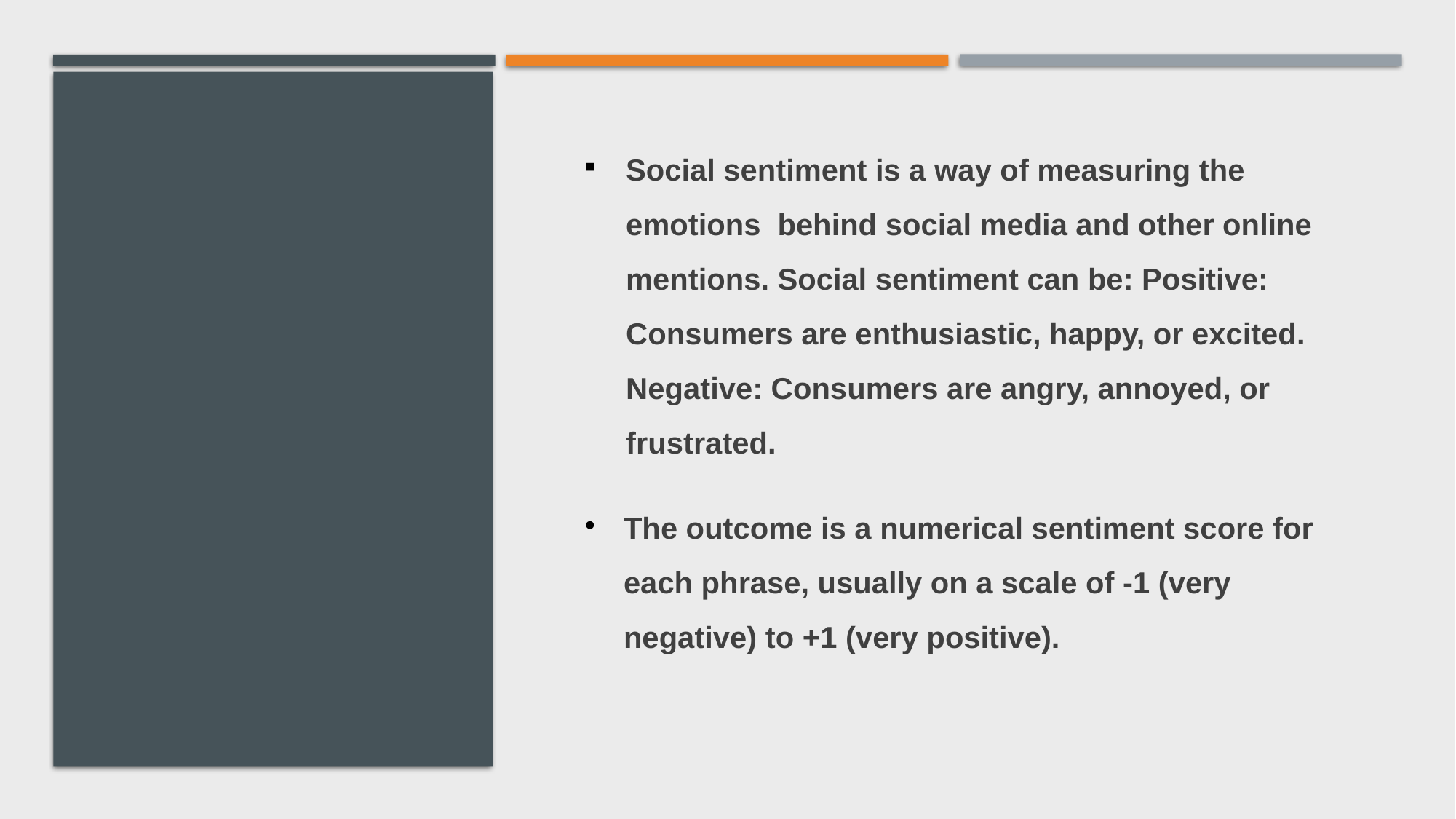

Social sentiment is a way of measuring the emotions  behind social media and other online mentions. Social sentiment can be: Positive: Consumers are enthusiastic, happy, or excited. Negative: Consumers are angry, annoyed, or frustrated.
The outcome is a numerical sentiment score for each phrase, usually on a scale of -1 (very negative) to +1 (very positive).